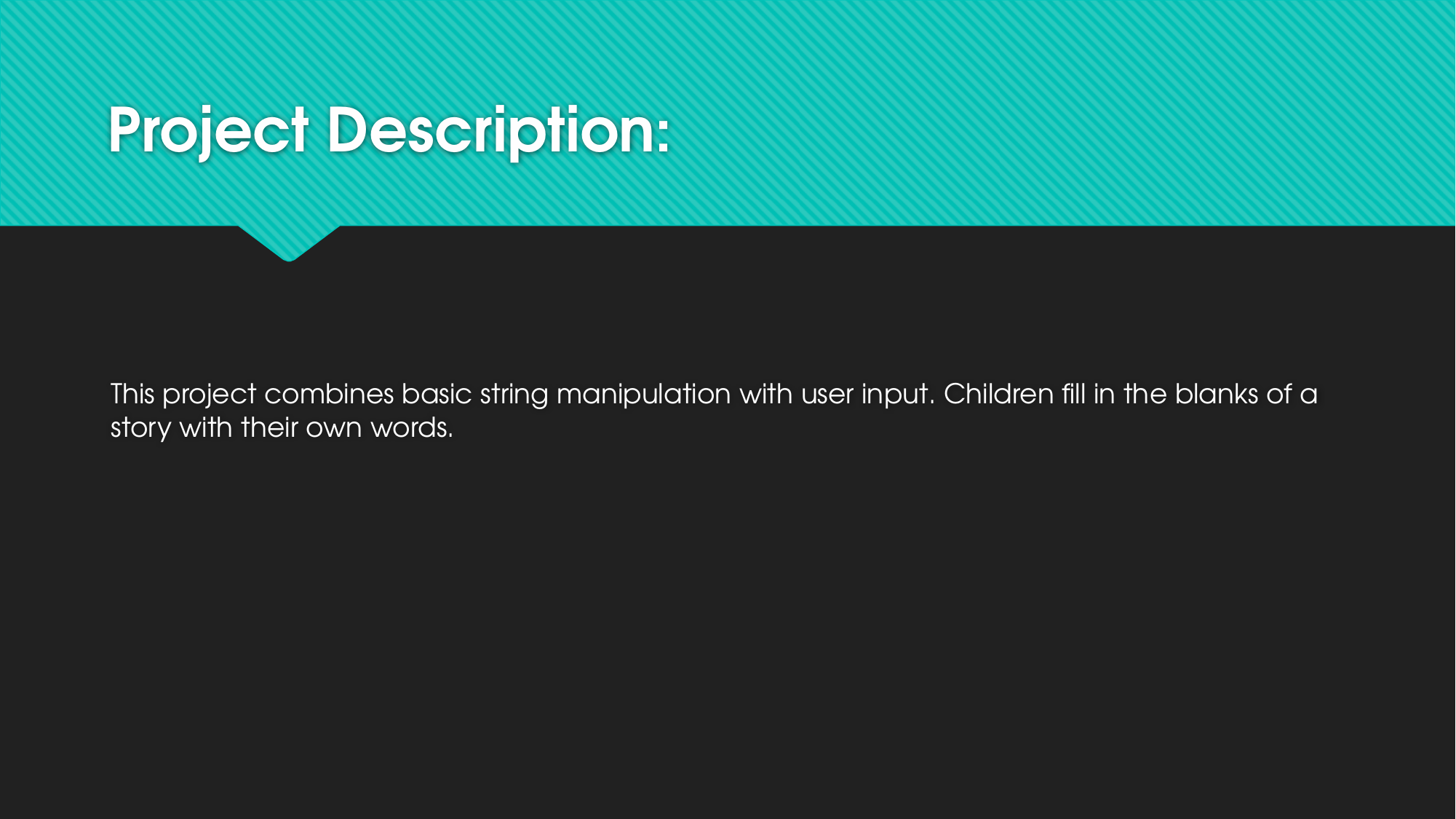

# Project Description:
This project combines basic string manipulation with user input. Children fill in the blanks of a story with their own words.